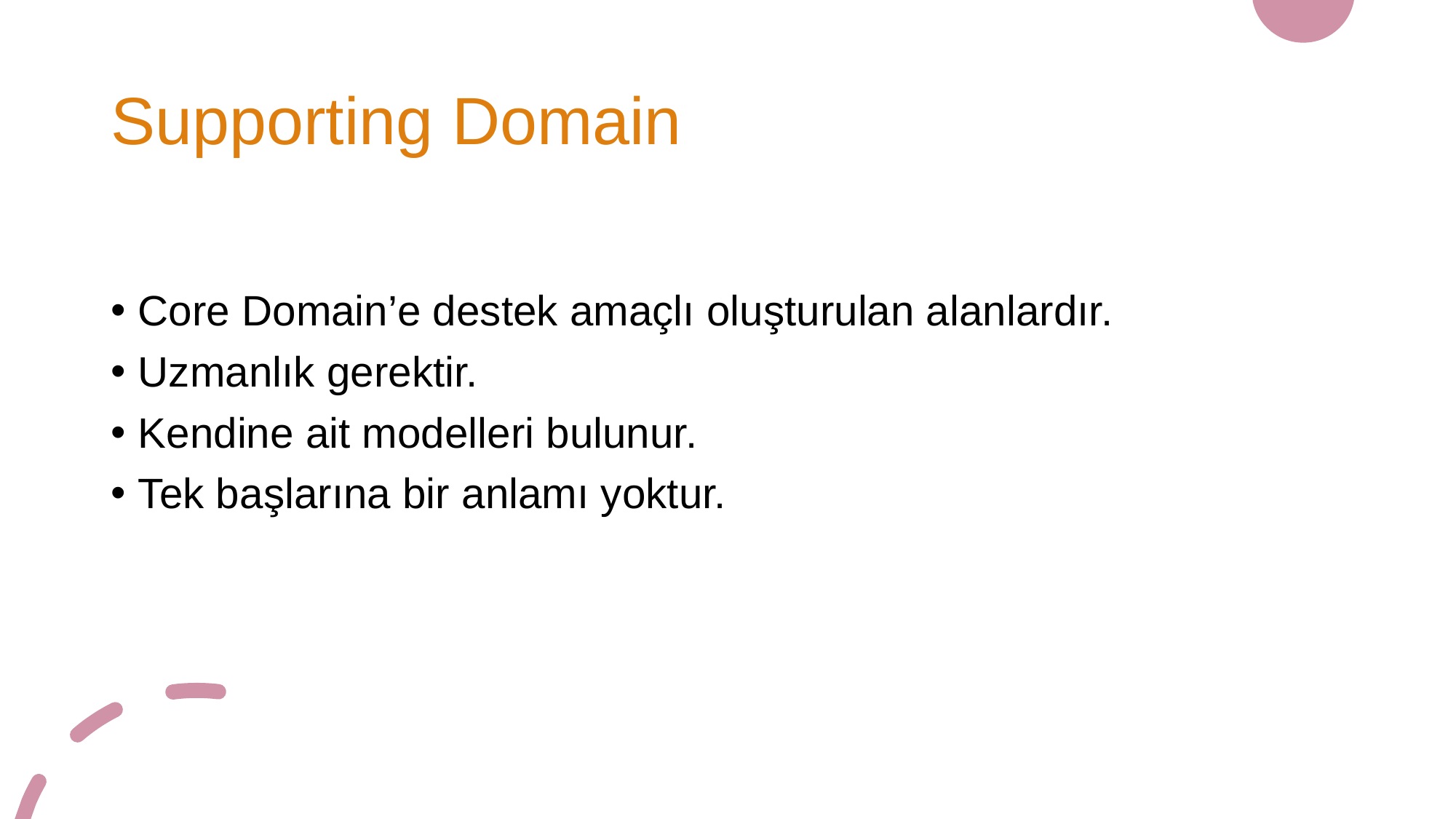

# Supporting Domain

Core Domain’e destek amaçlı oluşturulan alanlardır.
Uzmanlık gerektir.
Kendine ait modelleri bulunur.
Tek başlarına bir anlamı yoktur.